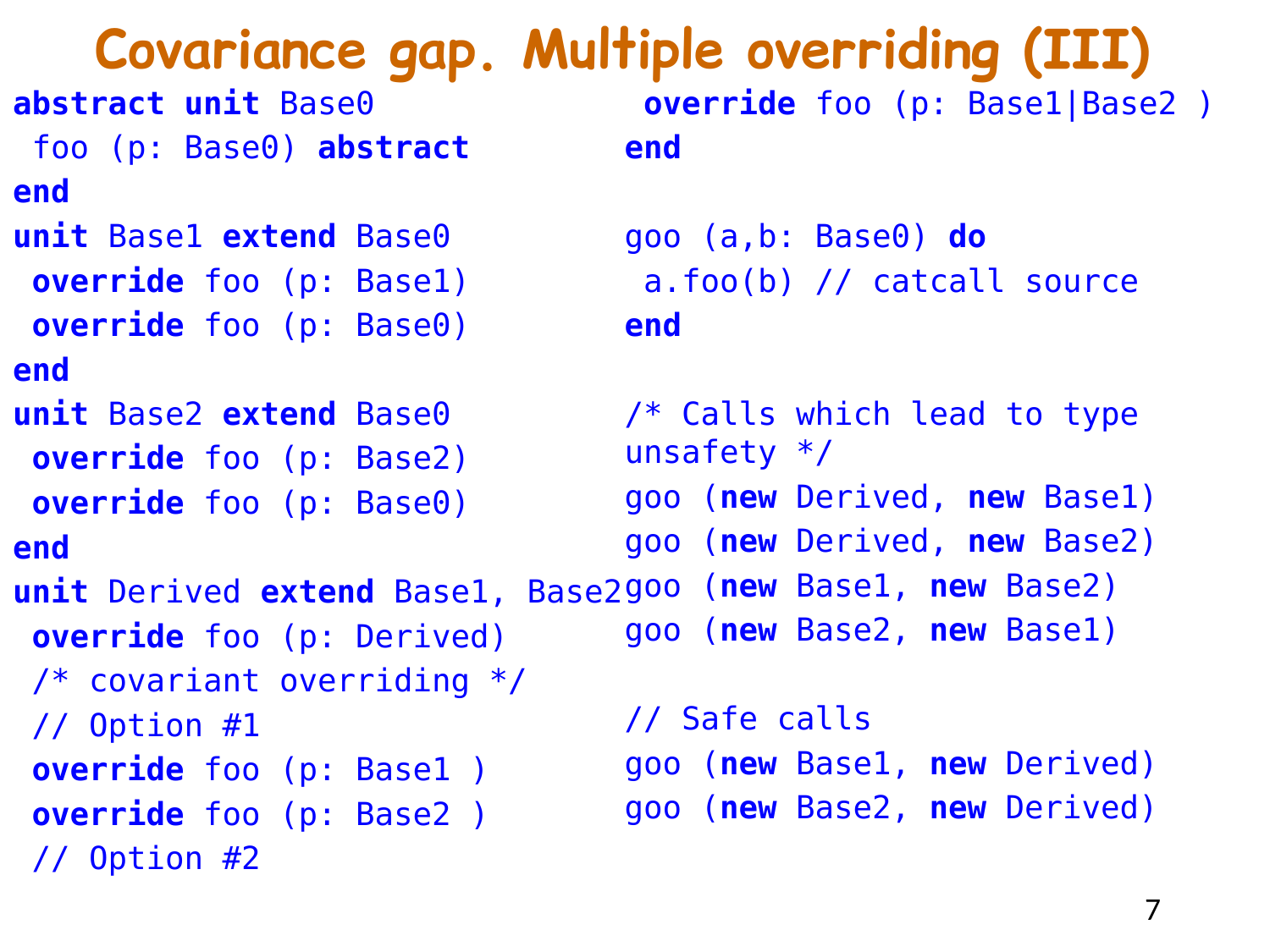

Covariance gap. Multiple overriding (III)
abstract unit Base0
 foo (p: Base0) abstract
end
unit Base1 extend Base0
 override foo (p: Base1)
 override foo (p: Base0)
end
unit Base2 extend Base0
 override foo (p: Base2)
 override foo (p: Base0)
end
unit Derived extend Base1, Base2
 override foo (p: Derived)
 /* covariant overriding */
 // Option #1
 override foo (p: Base1 )
 override foo (p: Base2 )
 // Option #2
 override foo (p: Base1|Base2 )
end

goo (a,b: Base0) do
 a.foo(b) // catcall source
end

/* Calls which lead to type unsafety */
goo (new Derived, new Base1)
goo (new Derived, new Base2)
goo (new Base1, new Base2)
goo (new Base2, new Base1)

// Safe calls
goo (new Base1, new Derived)
goo (new Base2, new Derived)
7